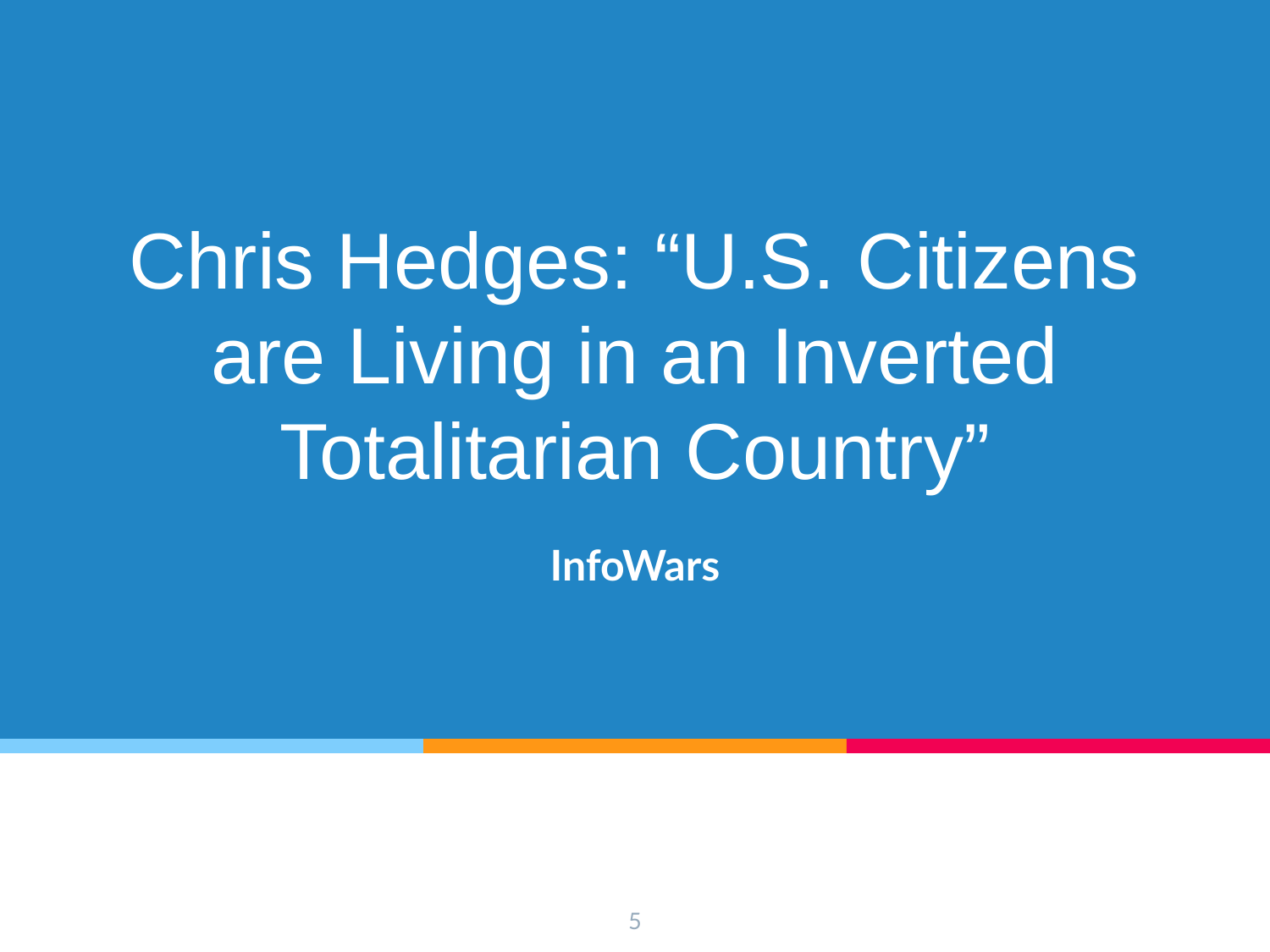

# Chris Hedges: “U.S. Citizens are Living in an Inverted Totalitarian Country”
InfoWars
5